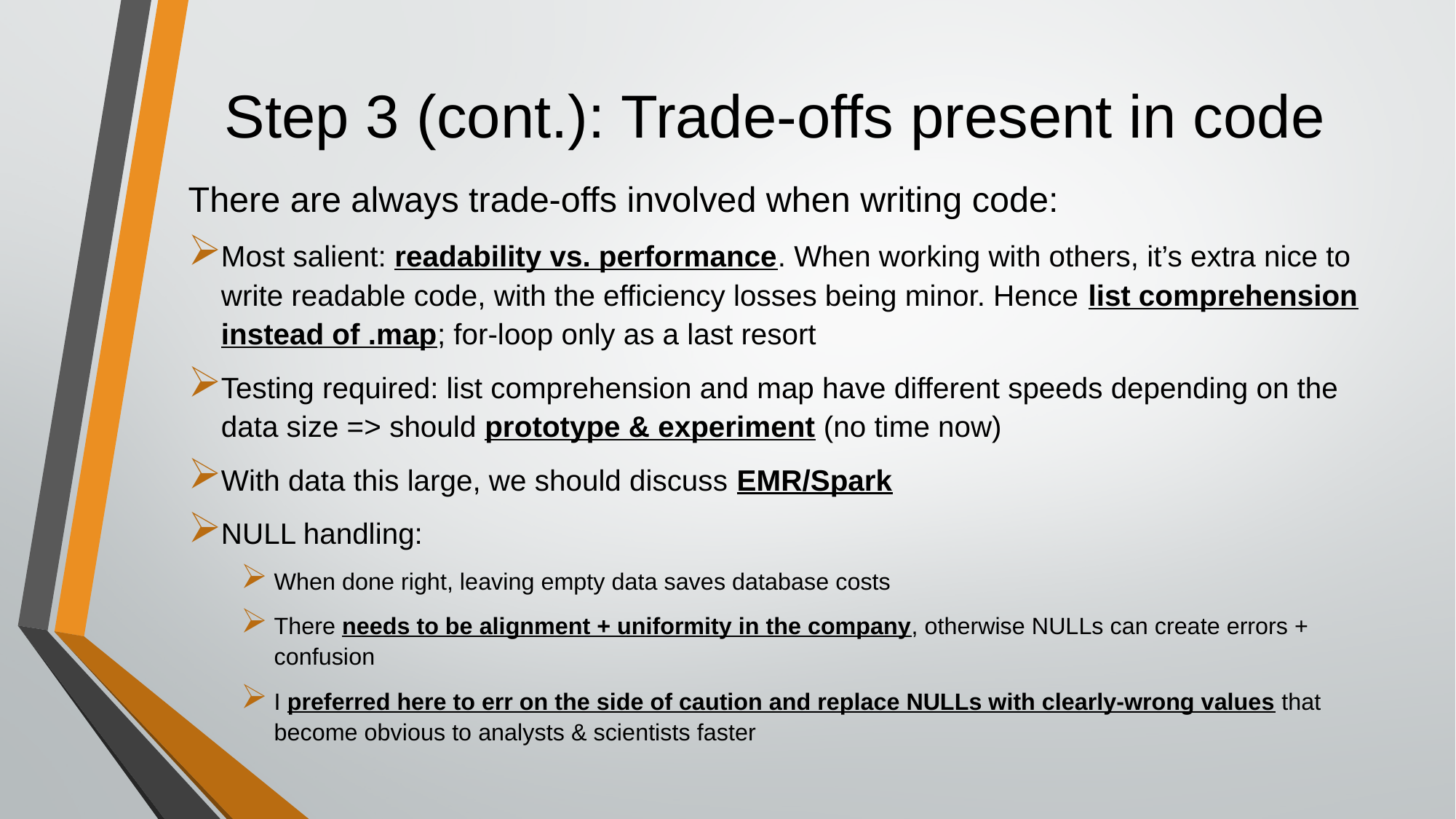

# Step 3 (cont.): Trade-offs present in code
There are always trade-offs involved when writing code:
Most salient: readability vs. performance. When working with others, it’s extra nice to write readable code, with the efficiency losses being minor. Hence list comprehension instead of .map; for-loop only as a last resort
Testing required: list comprehension and map have different speeds depending on the data size => should prototype & experiment (no time now)
With data this large, we should discuss EMR/Spark
NULL handling:
When done right, leaving empty data saves database costs
There needs to be alignment + uniformity in the company, otherwise NULLs can create errors + confusion
I preferred here to err on the side of caution and replace NULLs with clearly-wrong values that become obvious to analysts & scientists faster